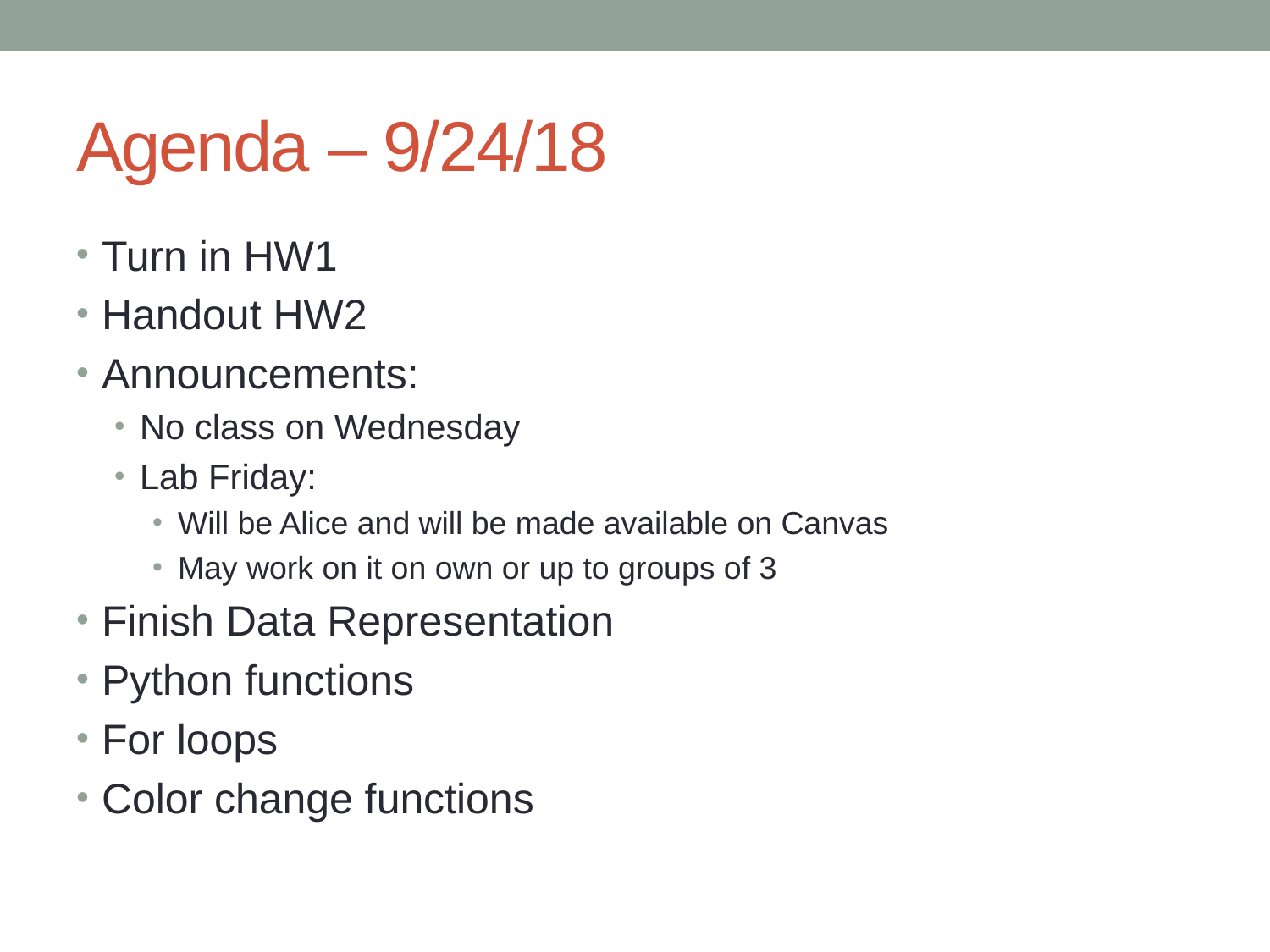

# Agenda – 9/24/18
Turn in HW1
Handout HW2
Announcements:
No class on Wednesday
Lab Friday:
Will be Alice and will be made available on Canvas
May work on it on own or up to groups of 3
Finish Data Representation
Python functions
For loops
Color change functions